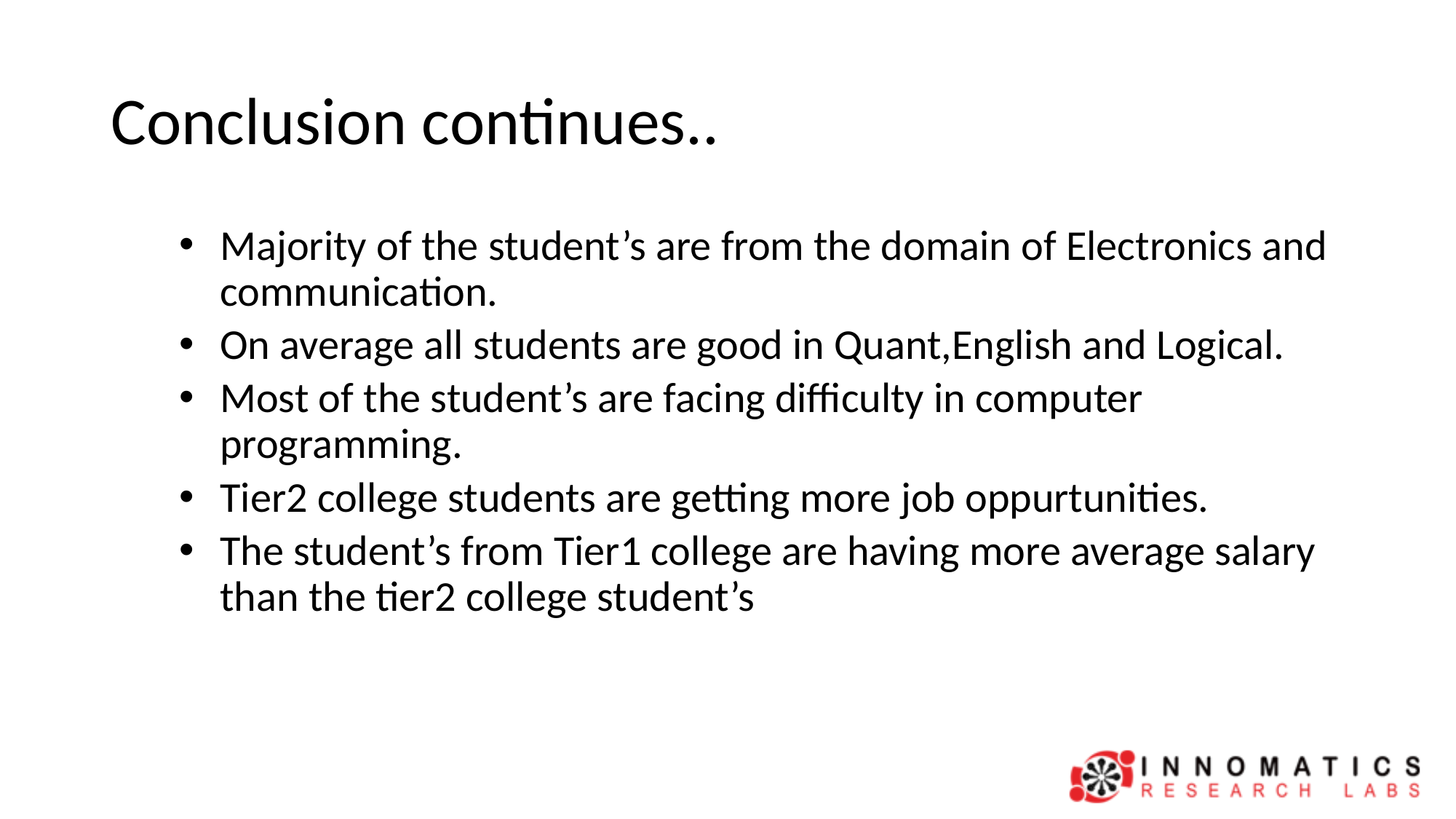

# Conclusion continues..
Majority of the student’s are from the domain of Electronics and communication.
On average all students are good in Quant,English and Logical.
Most of the student’s are facing difficulty in computer programming.
Tier2 college students are getting more job oppurtunities.
The student’s from Tier1 college are having more average salary than the tier2 college student’s